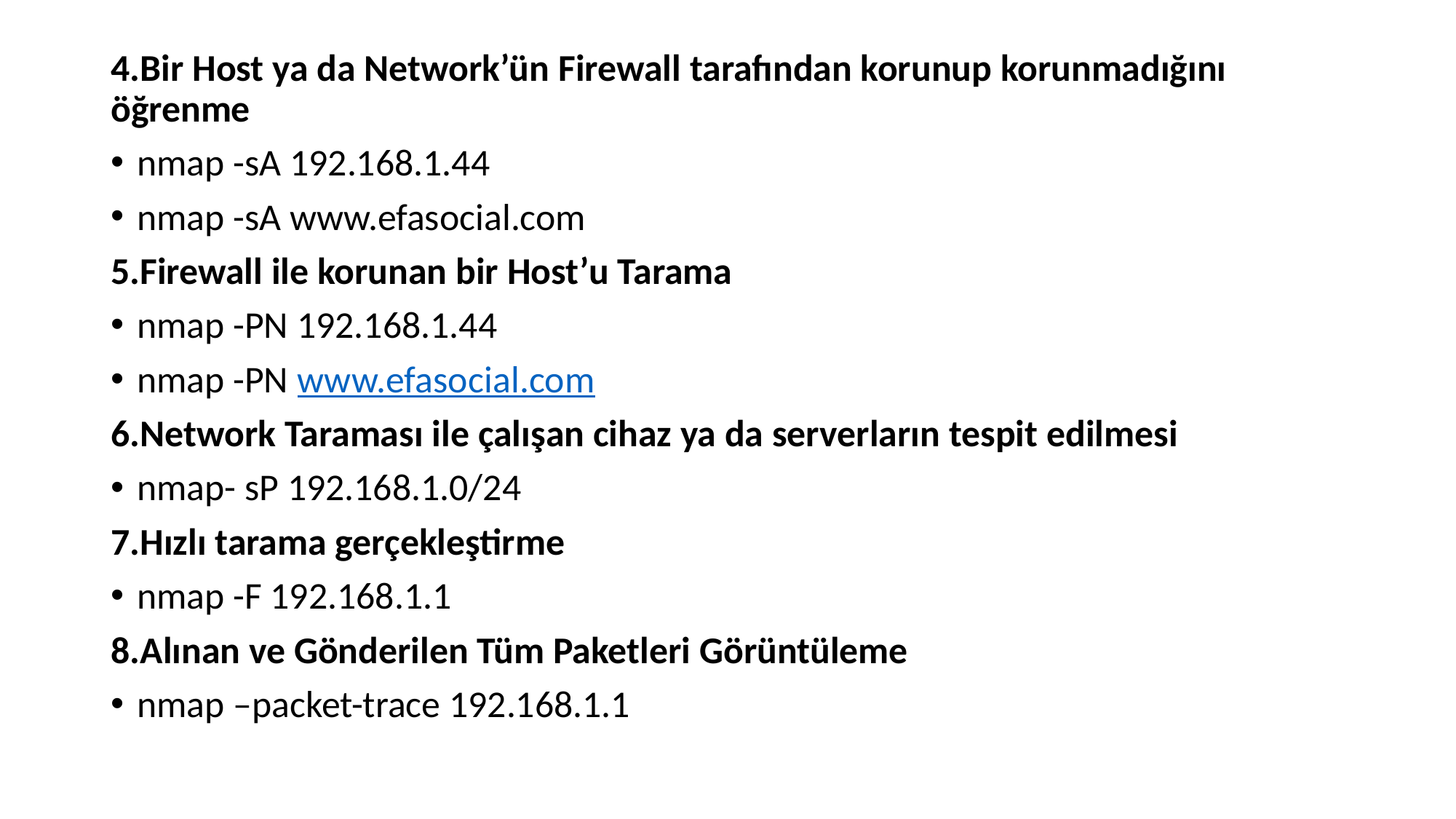

4.Bir Host ya da Network’ün Firewall tarafından korunup korunmadığını öğrenme
nmap -sA 192.168.1.44
nmap -sA www.efasocial.com
5.Firewall ile korunan bir Host’u Tarama
nmap -PN 192.168.1.44
nmap -PN www.efasocial.com
6.Network Taraması ile çalışan cihaz ya da serverların tespit edilmesi
nmap- sP 192.168.1.0/24
7.Hızlı tarama gerçekleştirme
nmap -F 192.168.1.1
8.Alınan ve Gönderilen Tüm Paketleri Görüntüleme
nmap –packet-trace 192.168.1.1